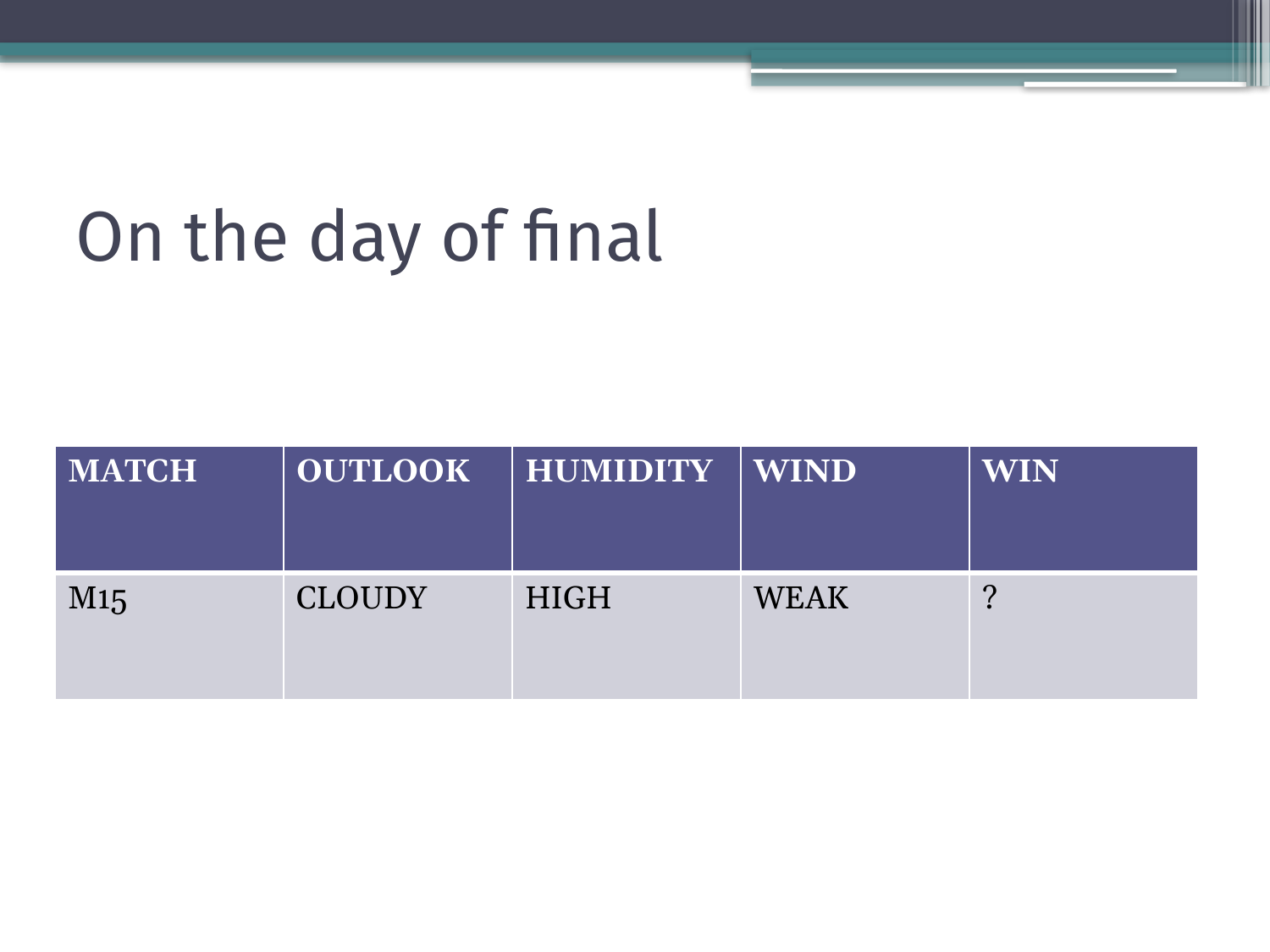

# On the day of final
| MATCH | OUTLOOK | HUMIDITY | WIND | WIN |
| --- | --- | --- | --- | --- |
| M15 | CLOUDY | HIGH | WEAK | ? |